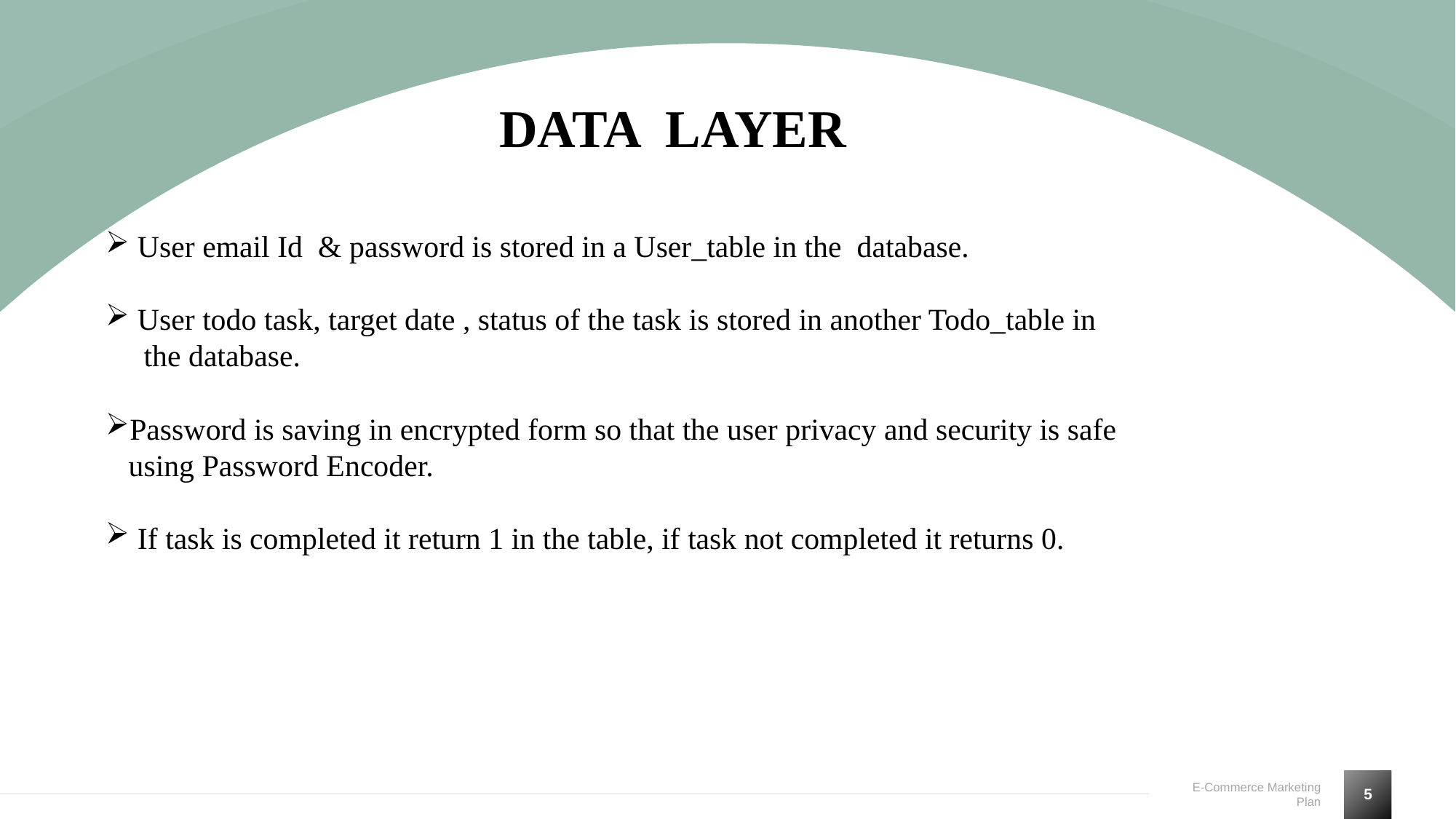

DATA  LAYER
 User email Id  & password is stored in a User_table in the  database.

 User todo task, target date , status of the task is stored in another Todo_table in
     the database.

Password is saving in encrypted form so that the user privacy and security is safe
   using Password Encoder.

 If task is completed it return 1 in the table, if task not completed it returns 0.